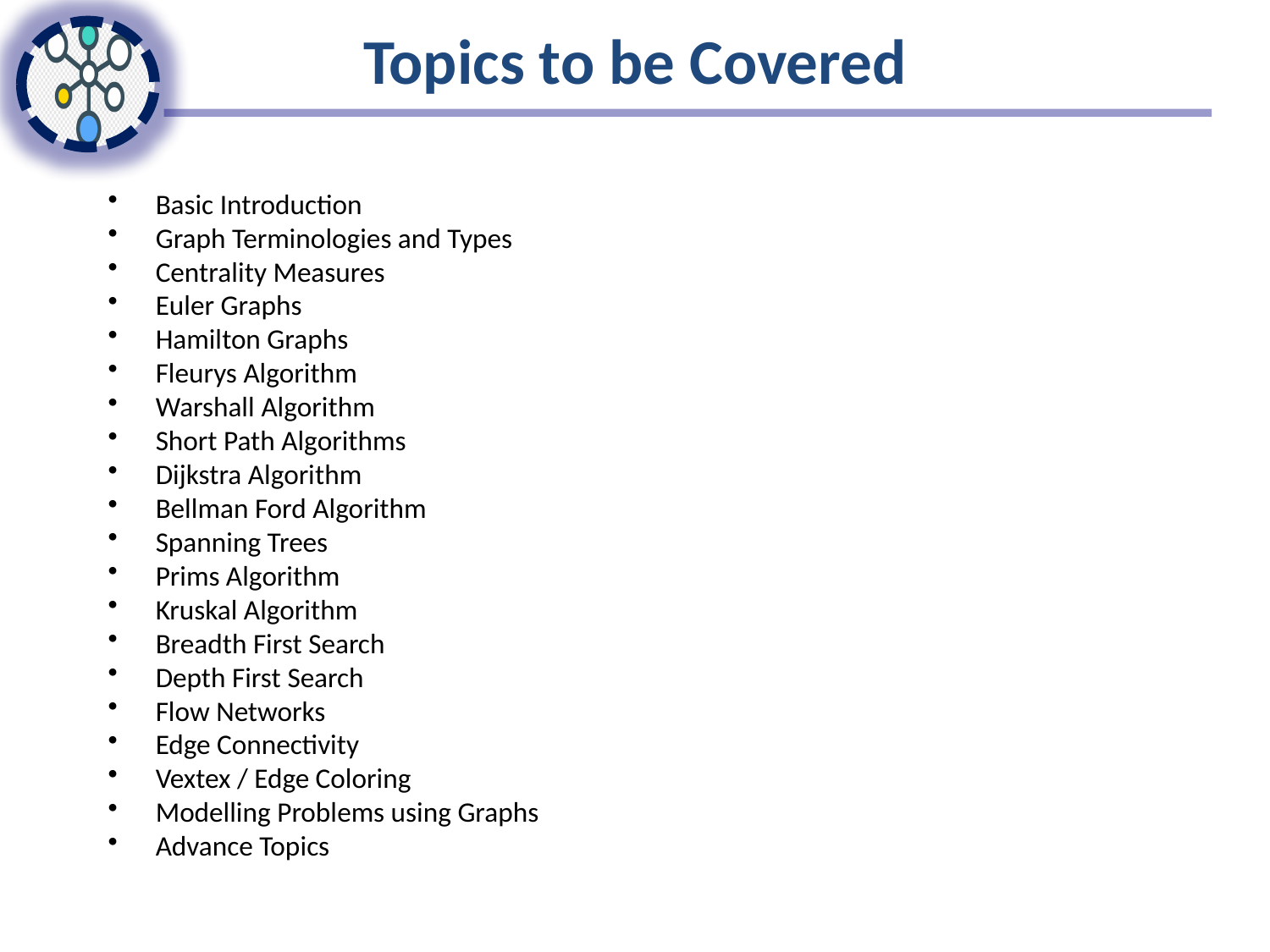

# Topics to be Covered
Basic Introduction
Graph Terminologies and Types
Centrality Measures
Euler Graphs
Hamilton Graphs
Fleurys Algorithm
Warshall Algorithm
Short Path Algorithms
Dijkstra Algorithm
Bellman Ford Algorithm
Spanning Trees
Prims Algorithm
Kruskal Algorithm
Breadth First Search
Depth First Search
Flow Networks
Edge Connectivity
Vextex / Edge Coloring
Modelling Problems using Graphs
Advance Topics